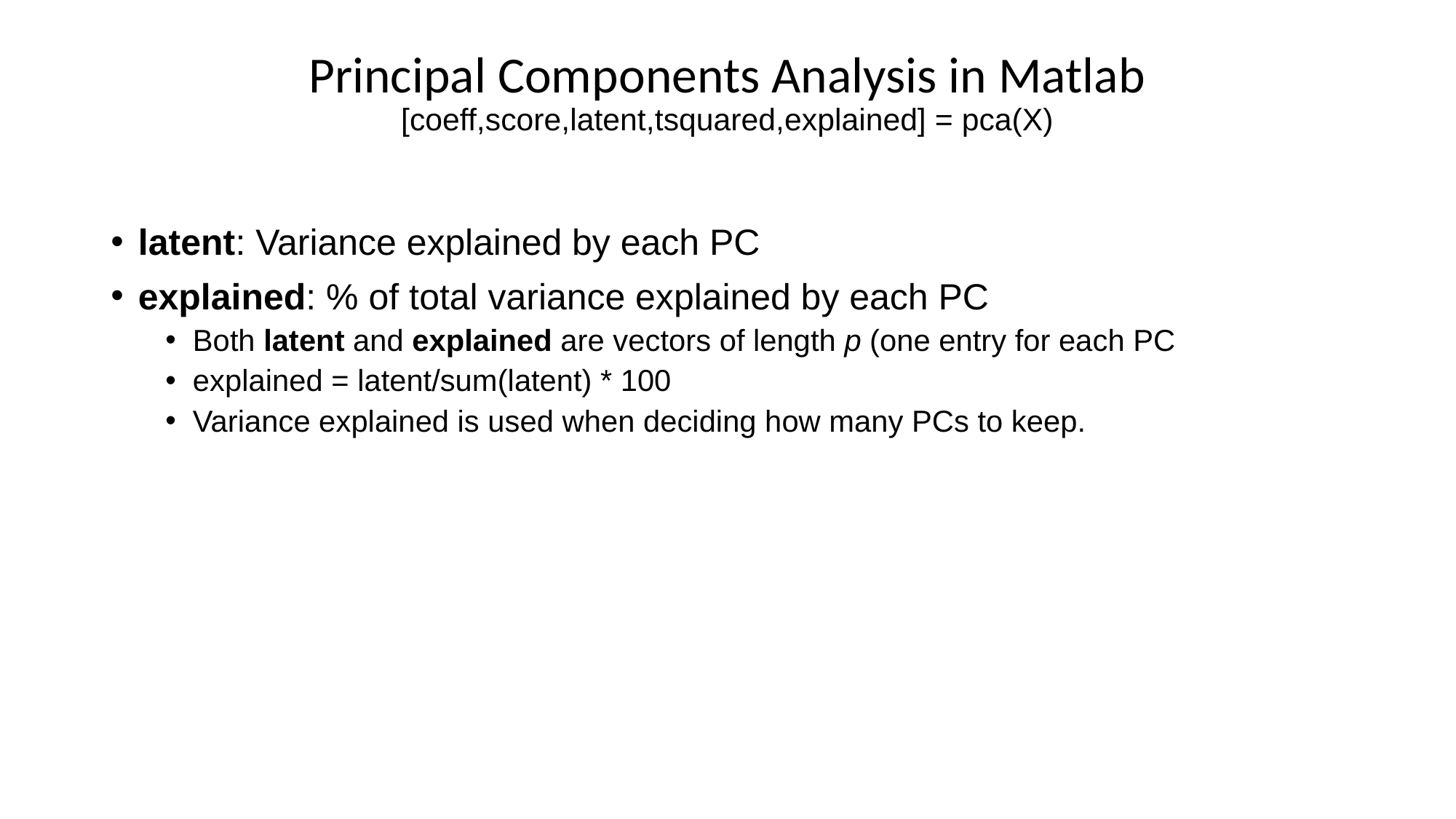

# Principal Components Analysis in Matlab [coeff,score,latent,tsquared,explained] = pca(X)
latent: Variance explained by each PC
explained: % of total variance explained by each PC
Both latent and explained are vectors of length p (one entry for each PC
explained = latent/sum(latent) * 100
Variance explained is used when deciding how many PCs to keep.